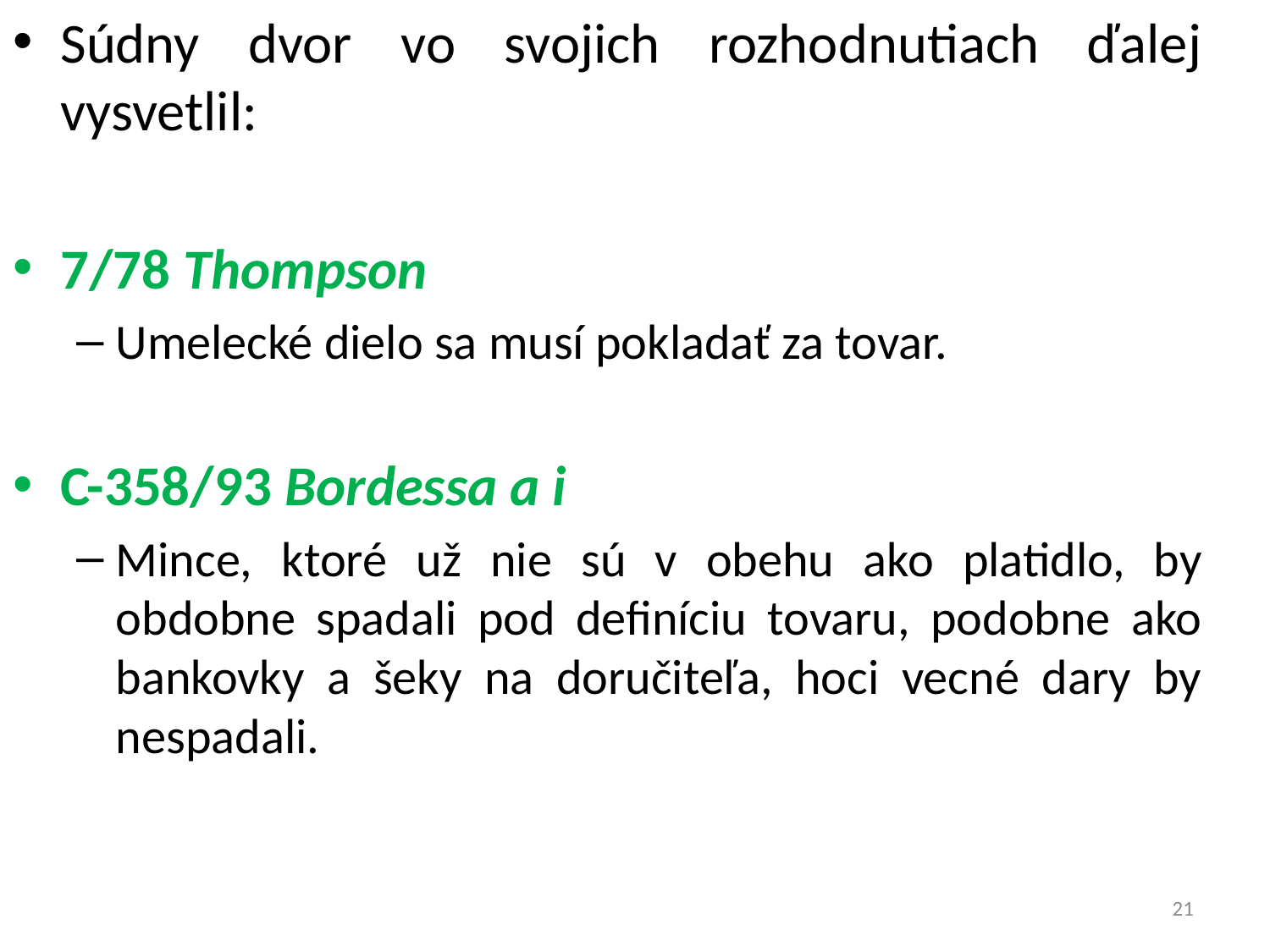

Súdny dvor vo svojich rozhodnutiach ďalej vysvetlil:

7/78 Thompson
Umelecké dielo sa musí pokladať za tovar.

C-358/93 Bordessa a i
Mince, ktoré už nie sú v obehu ako platidlo, by obdobne spadali pod definíciu tovaru, podobne ako bankovky a šeky na doručiteľa, hoci vecné dary by nespadali.
21